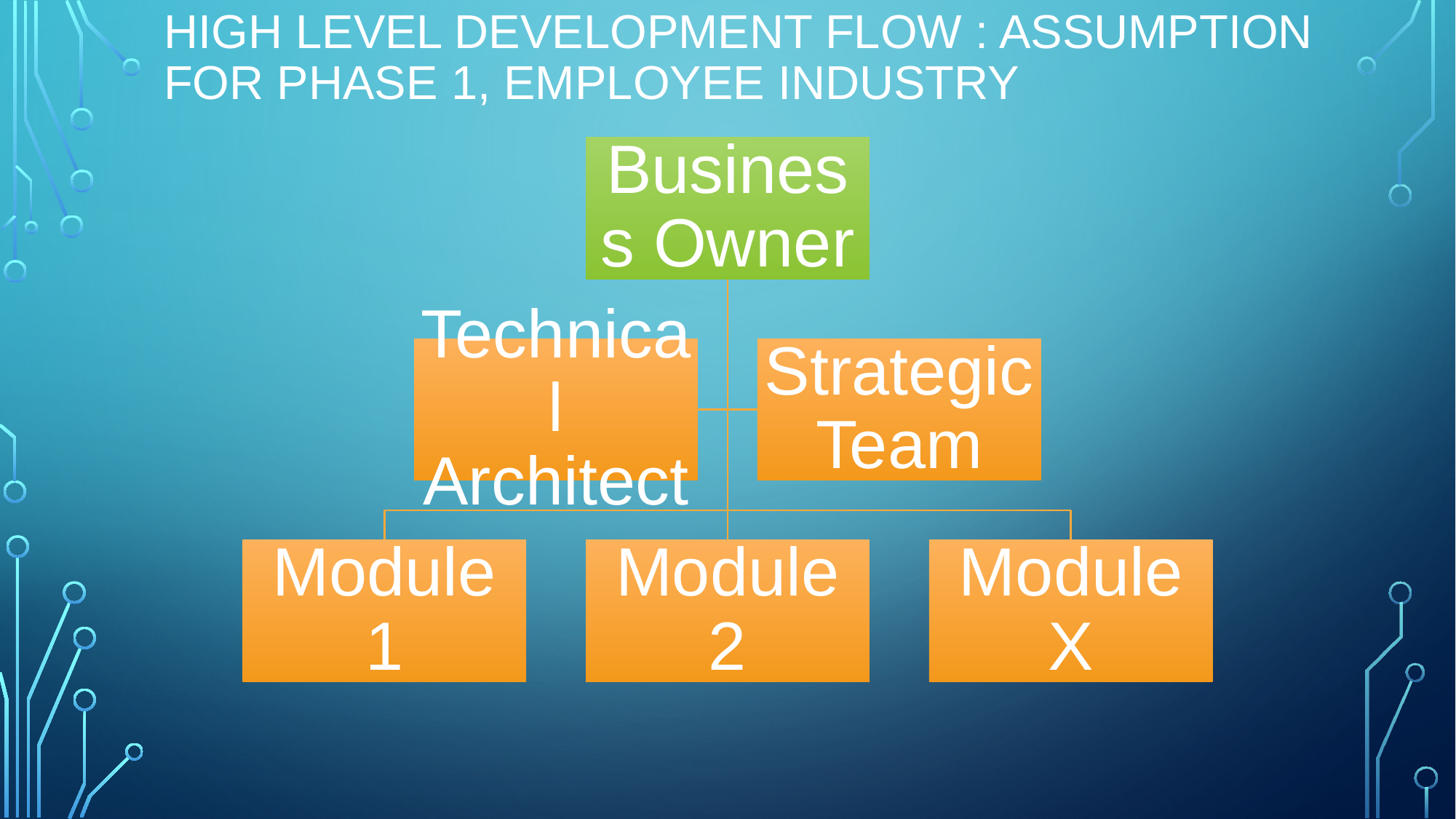

# High level Development Flow : Assumption for Phase 1, Employee industry
Business Owner
Module 1
Module 2
Module X
Technical Architect
Strategic Team